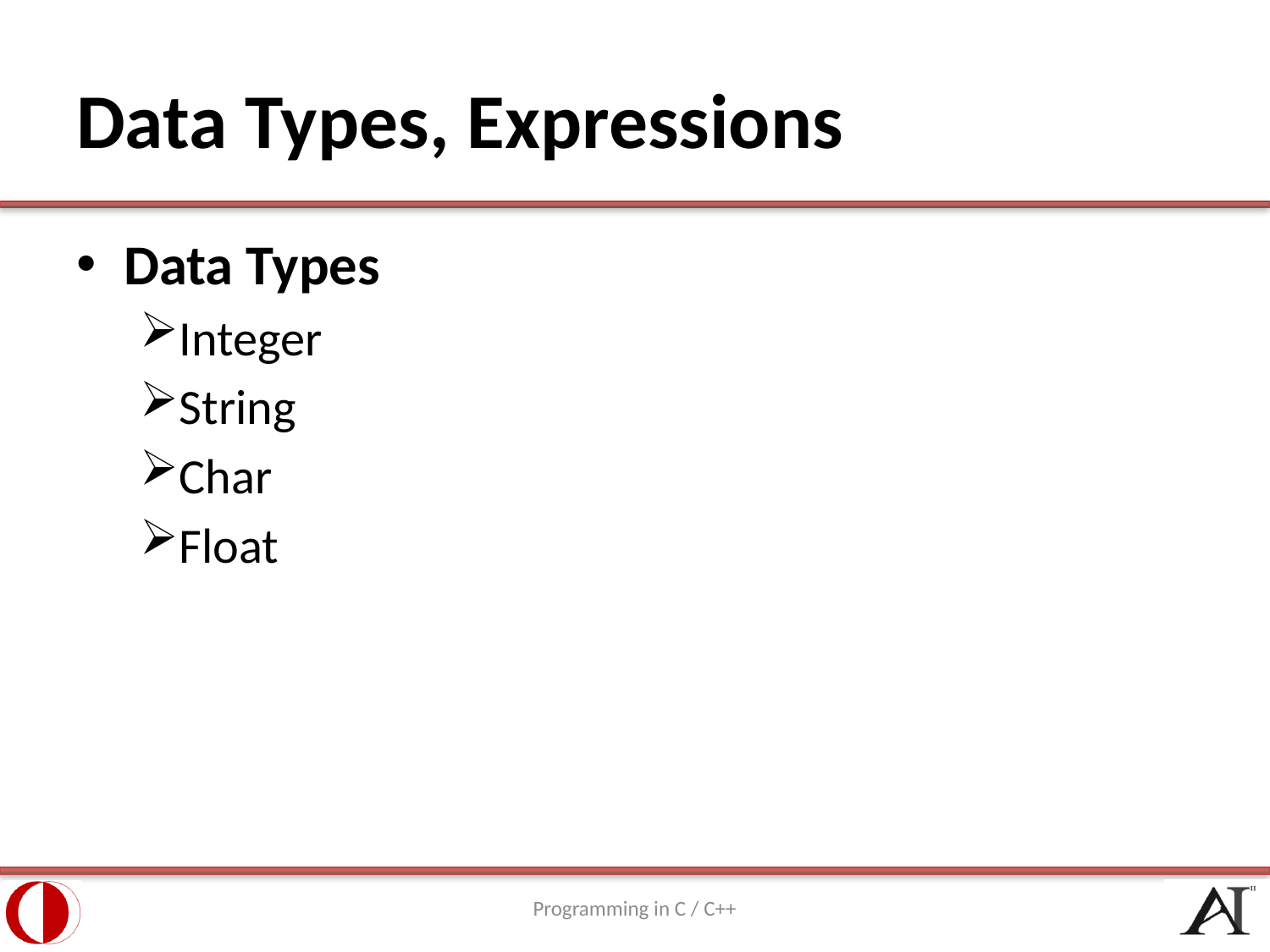

# Data Types, Expressions
Data Types
Integer
String
Char
Float
Programming in C / C++
10